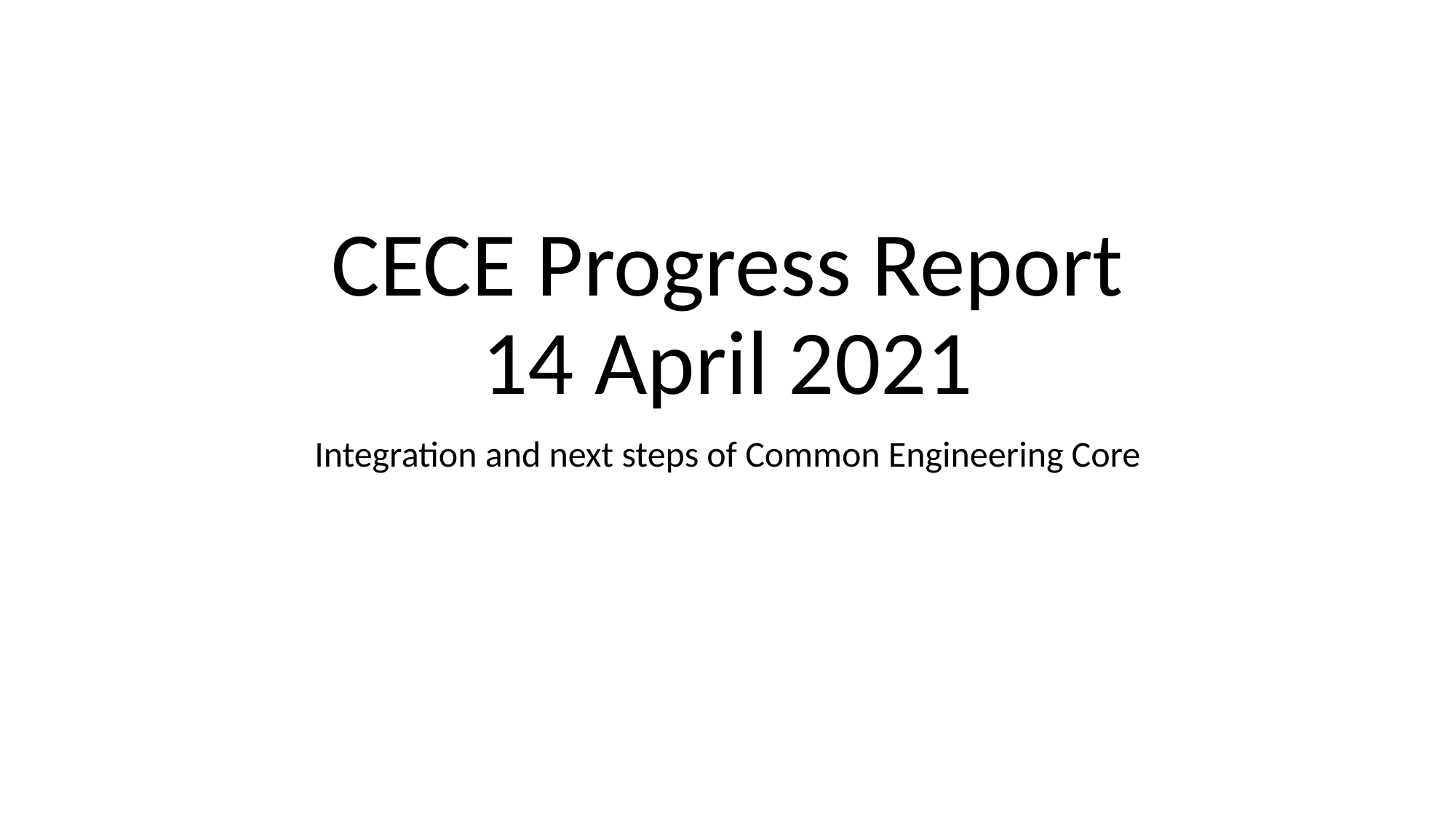

# CECE Progress Report 14 April 2021
Integration and next steps of Common Engineering Core